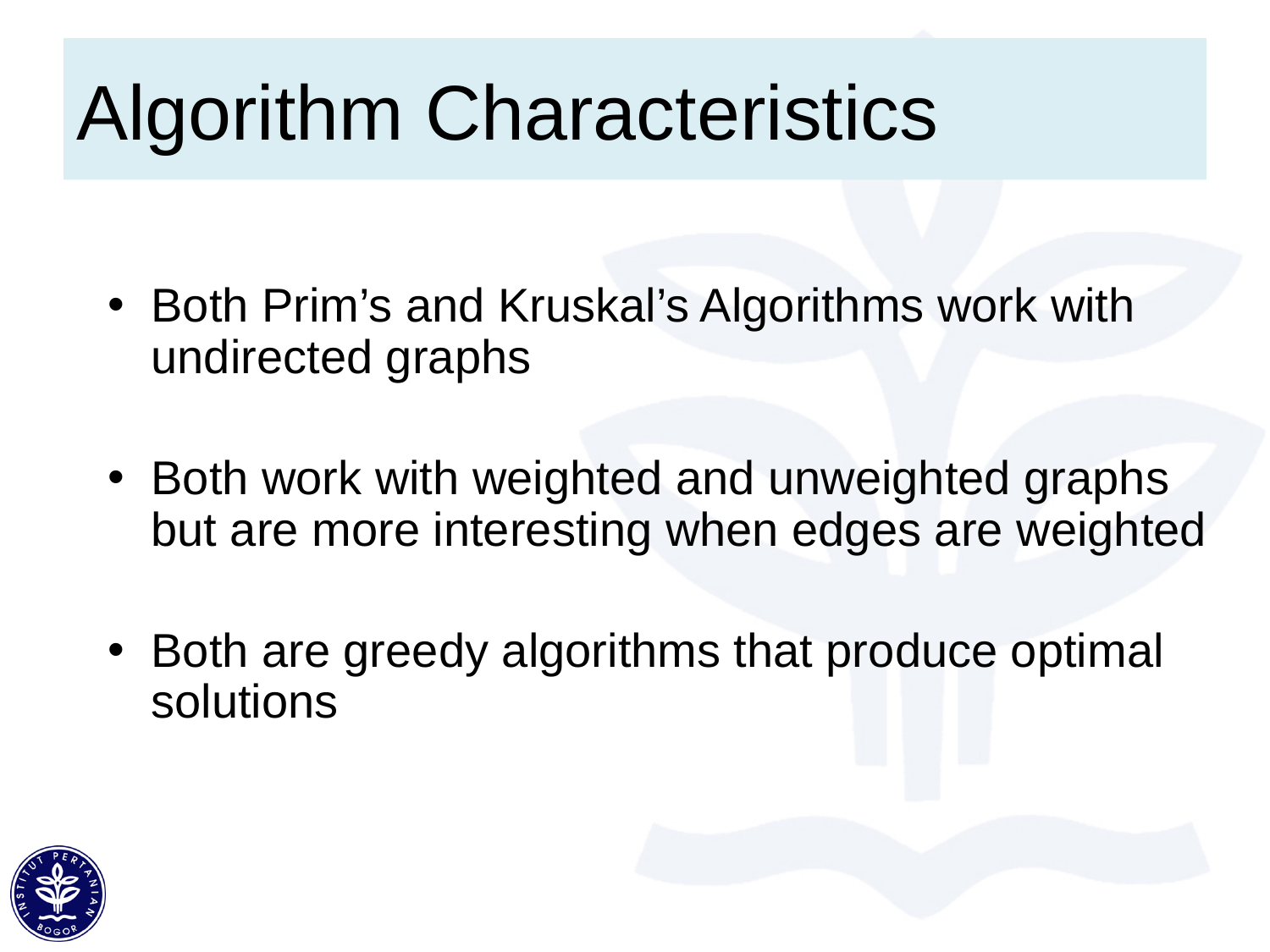

# Algorithm Characteristics
Both Prim’s and Kruskal’s Algorithms work with undirected graphs

Both work with weighted and unweighted graphs but are more interesting when edges are weighted

Both are greedy algorithms that produce optimal solutions